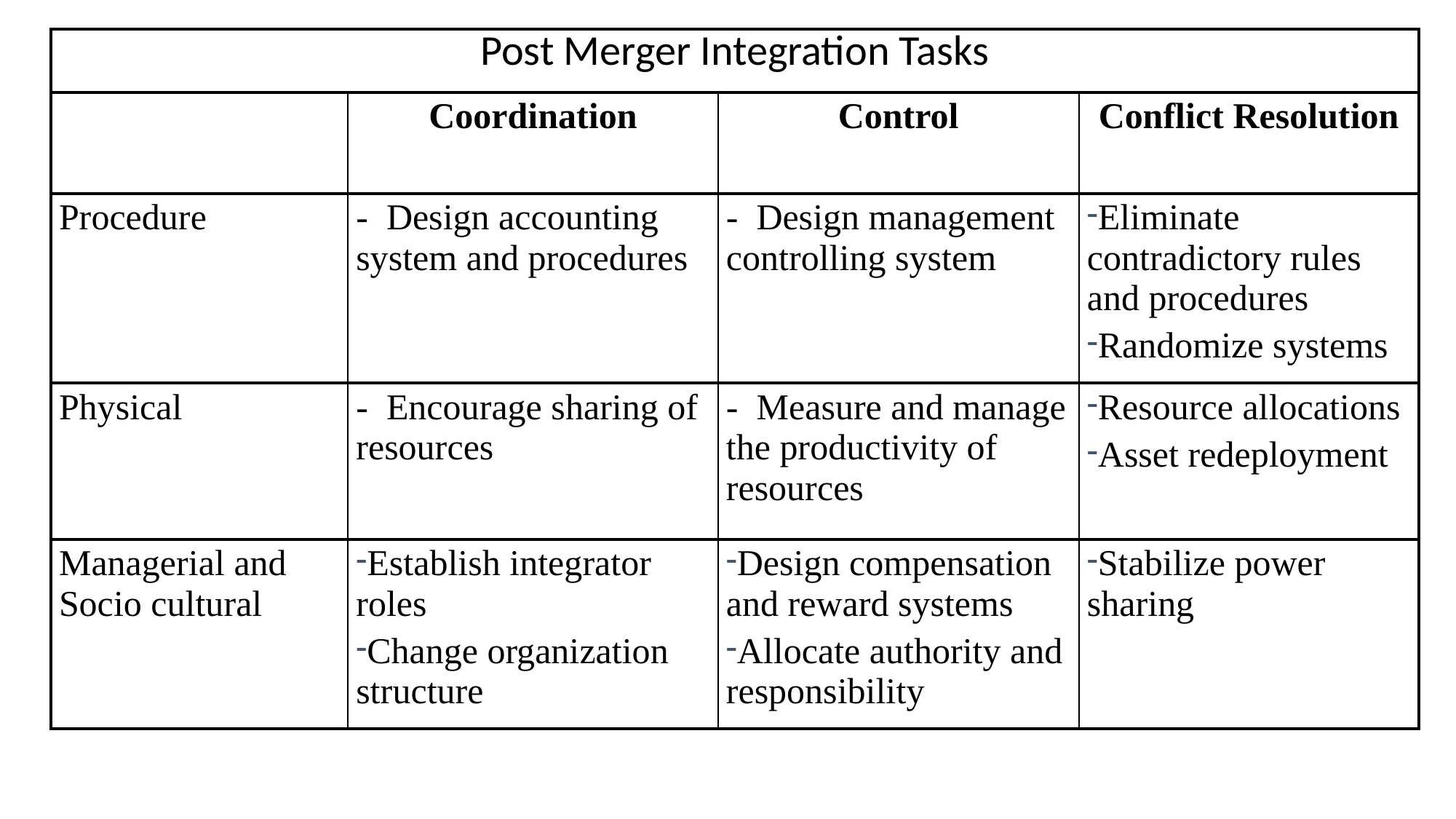

| Post Merger Integration Tasks |  |  |  |
| --- | --- | --- | --- |
|  | Coordination | Control | Conflict Resolution |
| Procedure | - Design accounting system and procedures | - Design management controlling system | Eliminate contradictory rules and procedures Randomize systems |
| Physical | - Encourage sharing of resources | - Measure and manage the productivity of resources | Resource allocations Asset redeployment |
| Managerial and Socio cultural | Establish integrator roles Change organization structure | Design compensation and reward systems Allocate authority and responsibility | Stabilize power sharing |